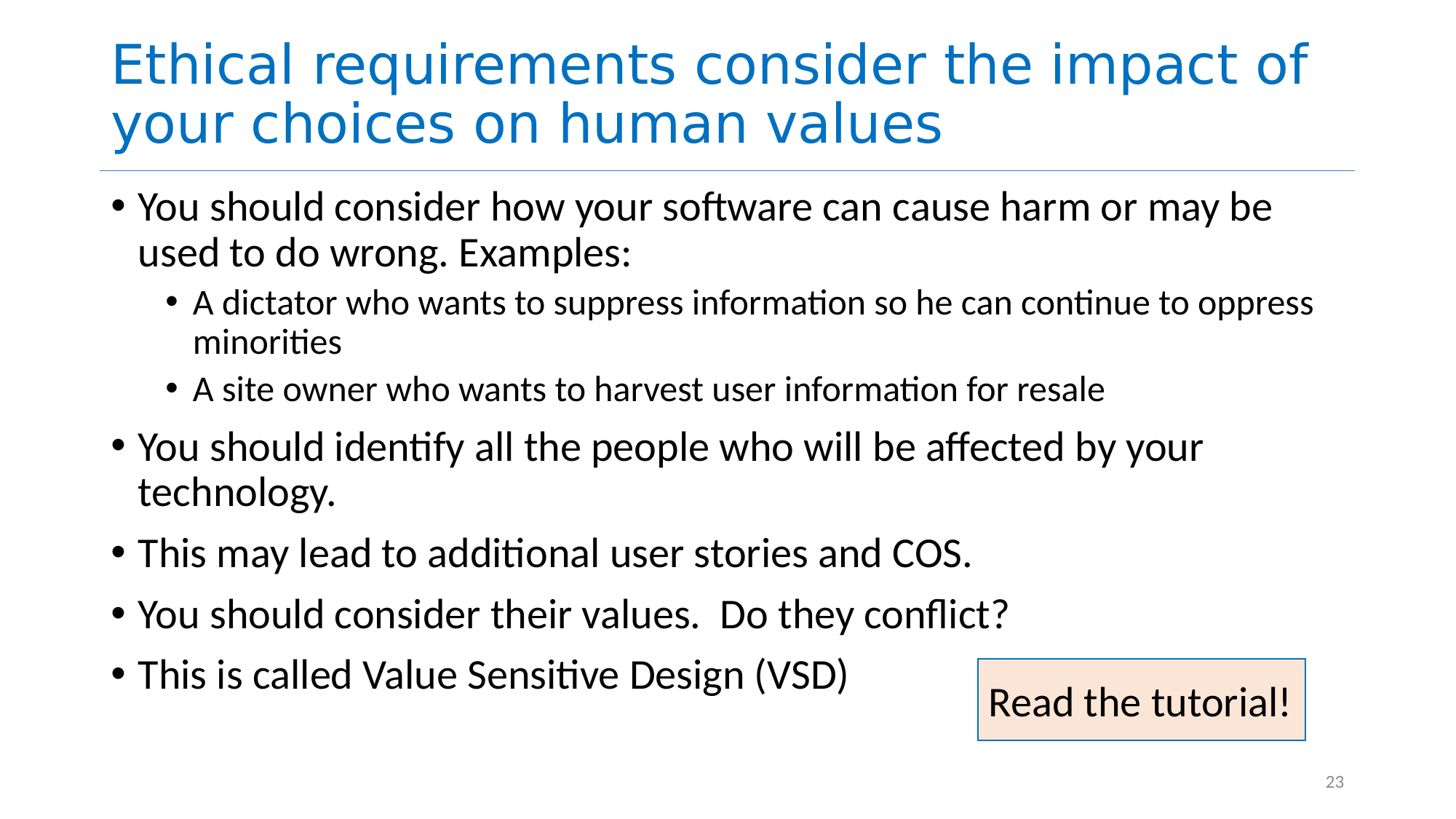

# Ethical requirements consider the impact of your choices on human values
You should consider how your software can cause harm or may be used to do wrong. Examples:
A dictator who wants to suppress information so he can continue to oppress minorities
A site owner who wants to harvest user information for resale
You should identify all the people who will be affected by your technology.
This may lead to additional user stories and COS.
You should consider their values.  Do they conflict?
This is called Value Sensitive Design (VSD)
Read the tutorial!
23